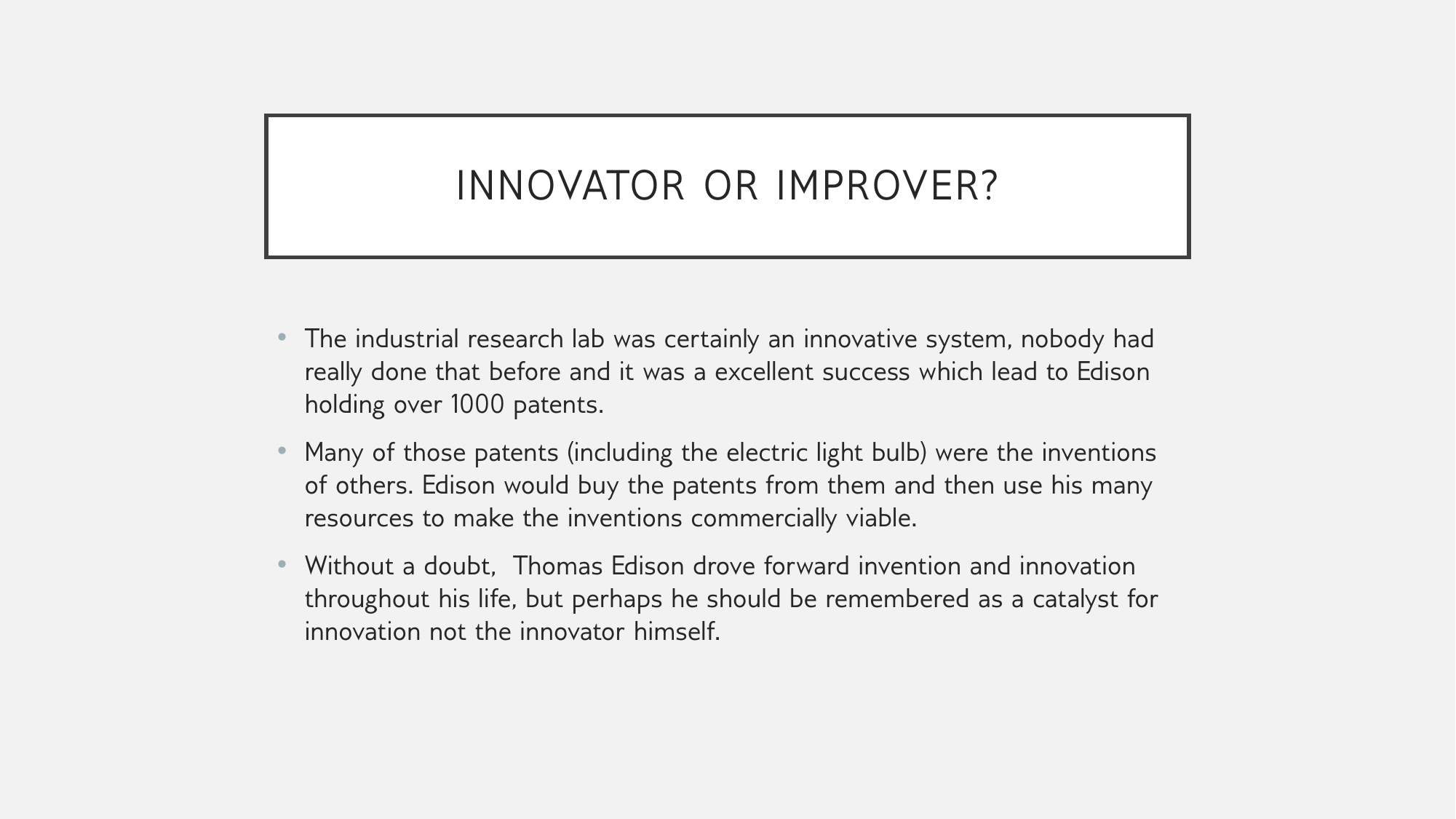

# Innovator or improver?
The industrial research lab was certainly an innovative system, nobody had really done that before and it was a excellent success which lead to Edison holding over 1000 patents.
Many of those patents (including the electric light bulb) were the inventions of others. Edison would buy the patents from them and then use his many resources to make the inventions commercially viable.
Without a doubt,  Thomas Edison drove forward invention and innovation throughout his life, but perhaps he should be remembered as a catalyst for innovation not the innovator himself.